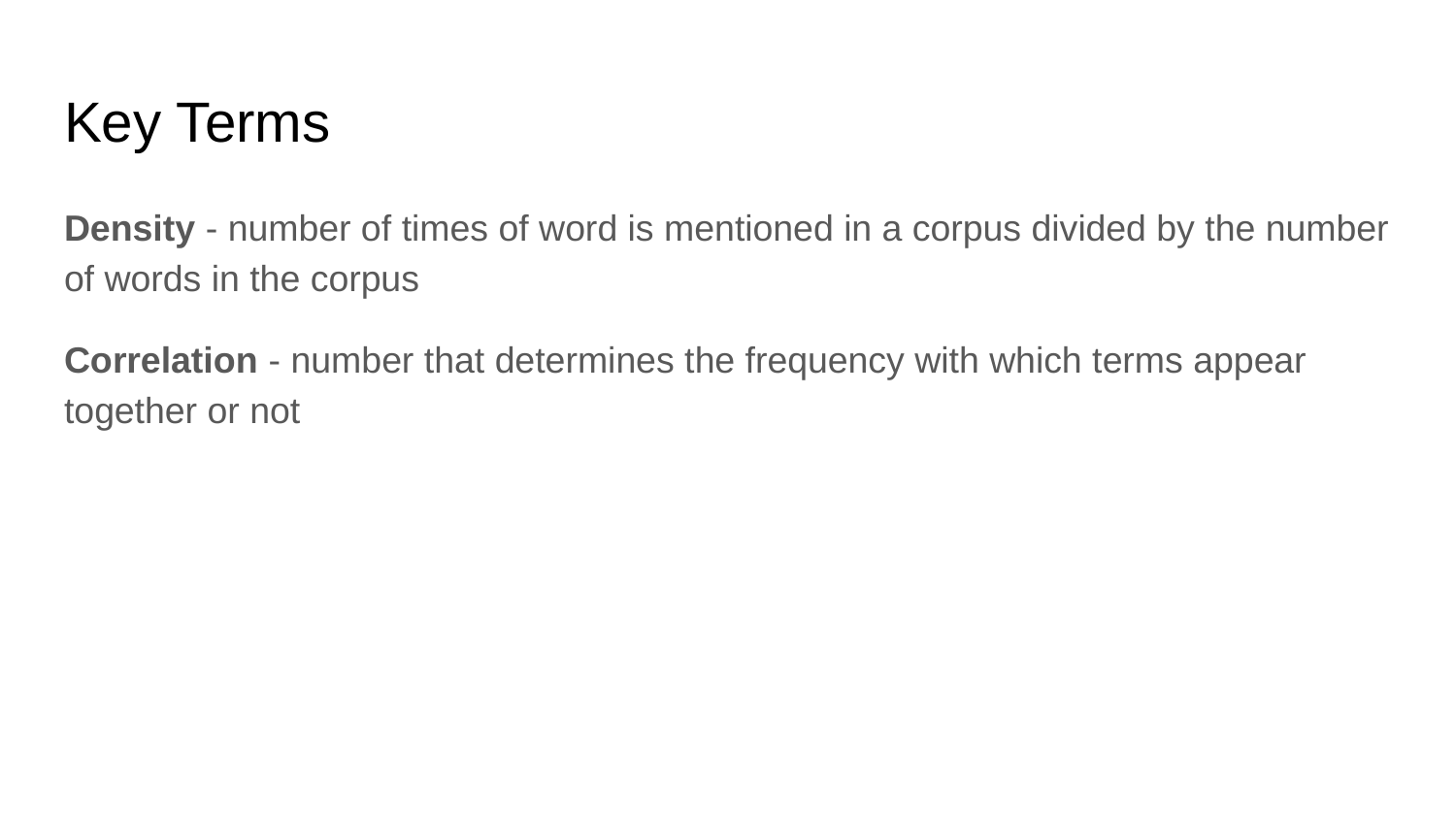

# Key Terms
Density - number of times of word is mentioned in a corpus divided by the number of words in the corpus
Correlation - number that determines the frequency with which terms appear together or not